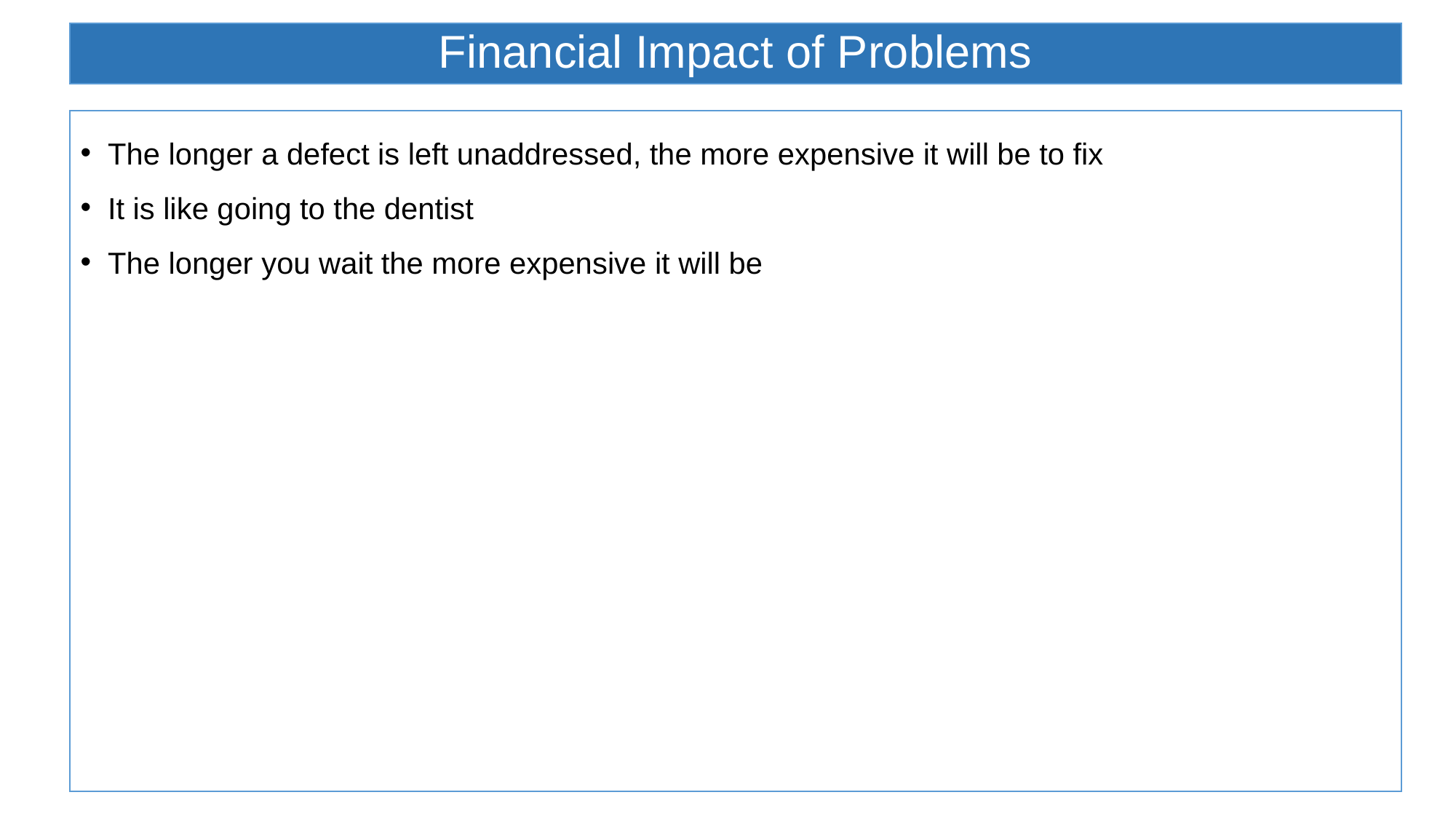

# Financial Impact of Problems
The longer a defect is left unaddressed, the more expensive it will be to fix
It is like going to the dentist
The longer you wait the more expensive it will be